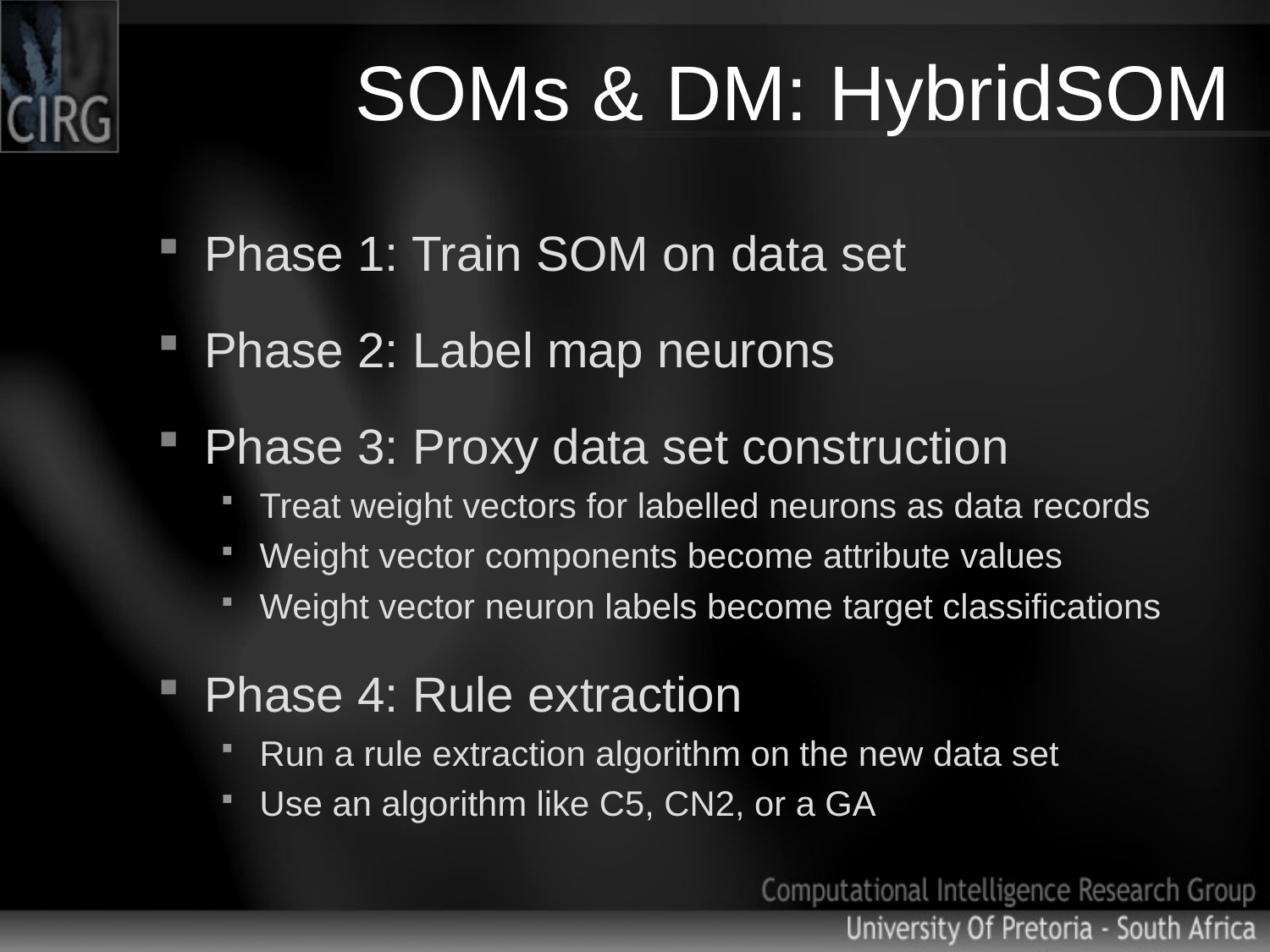

# SOMs & DM: HybridSOM
Phase 1: Train SOM on data set

Phase 2: Label map neurons

Phase 3: Proxy data set construction
Treat weight vectors for labelled neurons as data records
Weight vector components become attribute values
Weight vector neuron labels become target classifications

Phase 4: Rule extraction
Run a rule extraction algorithm on the new data set
Use an algorithm like C5, CN2, or a GA